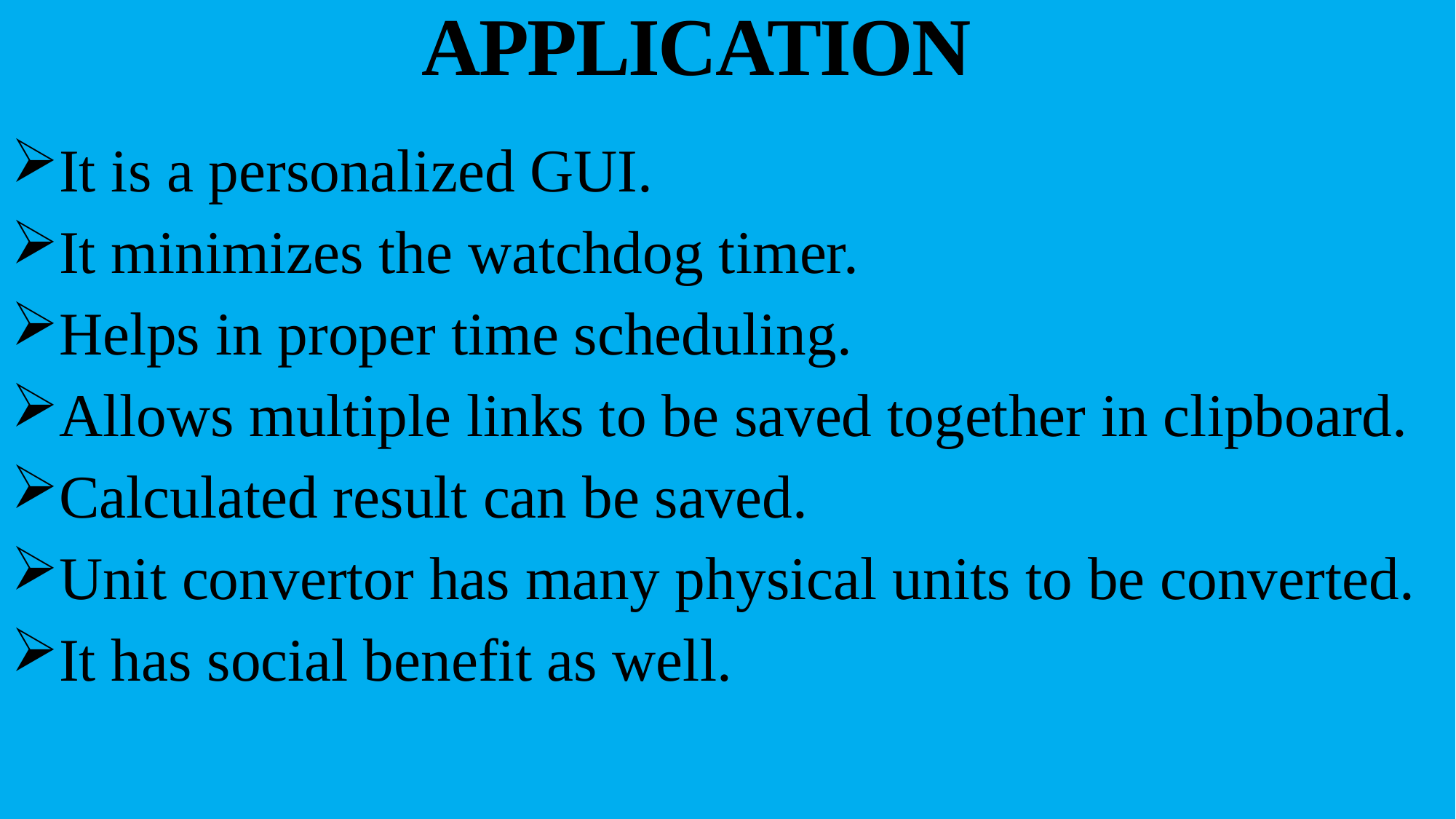

# APPLICATION
It is a personalized GUI.
It minimizes the watchdog timer.
Helps in proper time scheduling.
Allows multiple links to be saved together in clipboard.
Calculated result can be saved.
Unit convertor has many physical units to be converted.
It has social benefit as well.